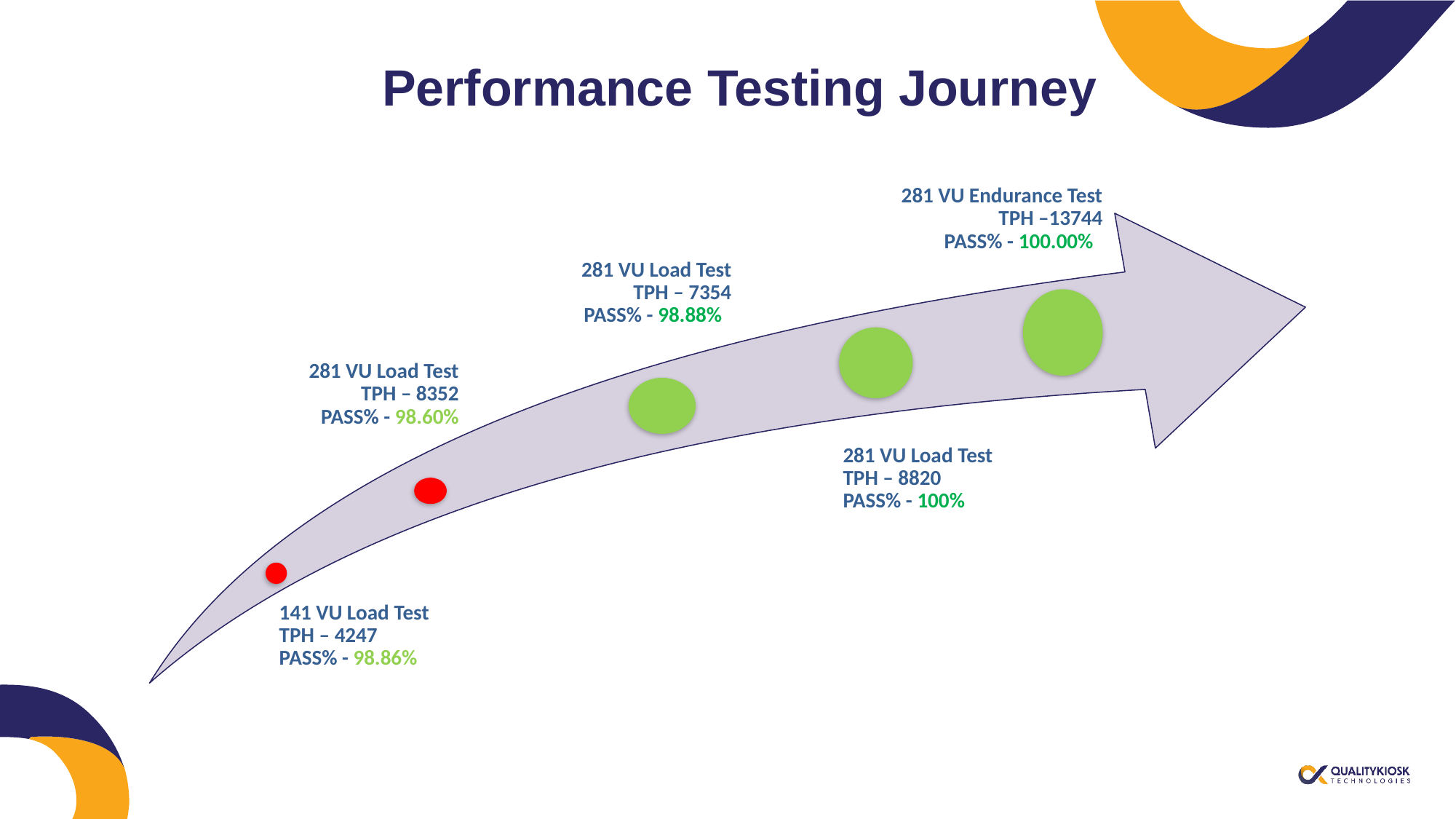

# Performance Testing Journey
281 VU Endurance Test
TPH –13744
PASS% - 100.00%

281 VU Load Test
TPH – 8352
PASS% - 98.60%

141 VU Load Test
TPH – 4247
PASS% - 98.86%
281 VU Load Test
TPH – 7354
PASS% - 98.88%

281 VU Load Test
TPH – 8820
PASS% - 100%